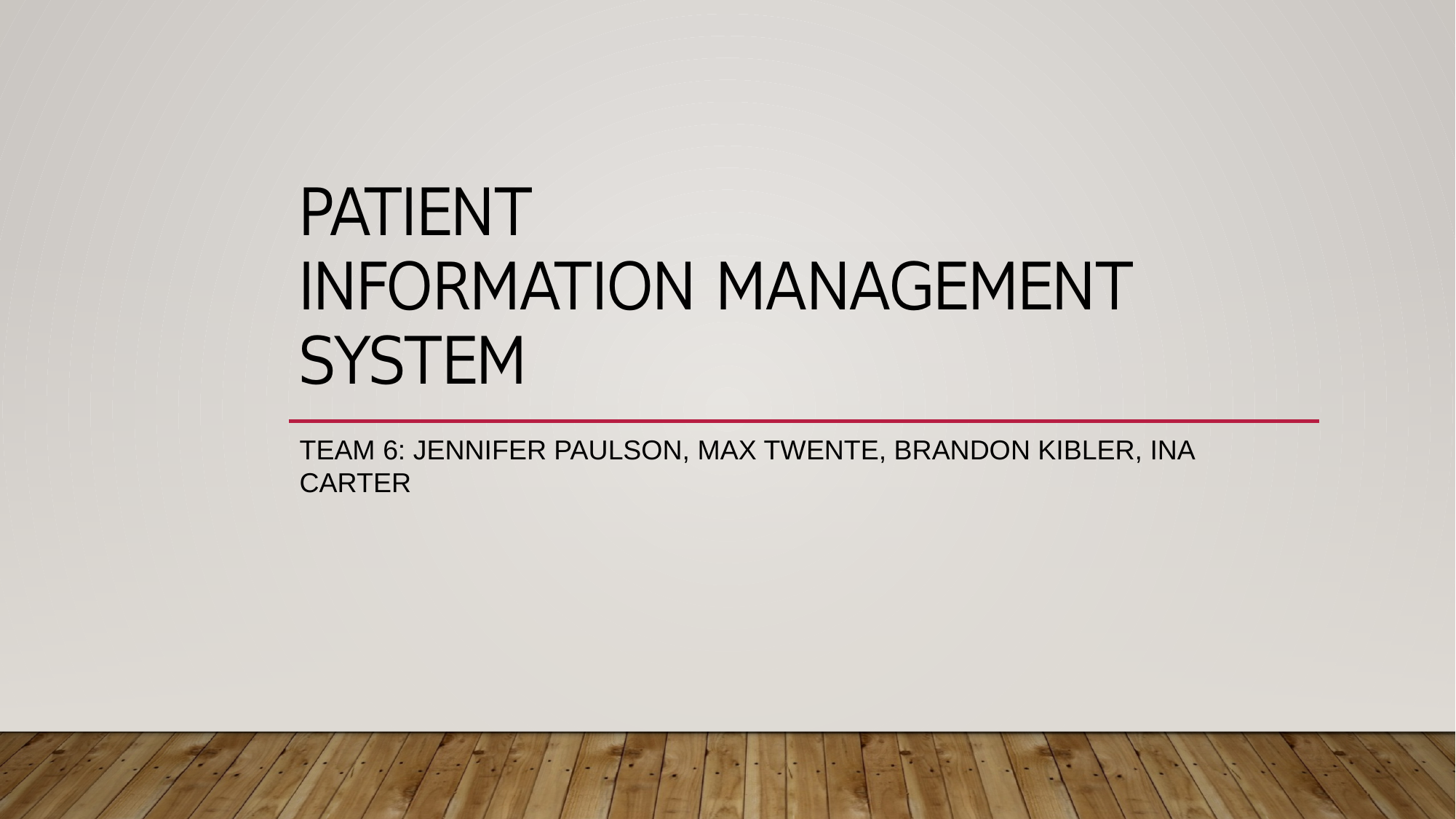

# Patient information management system
Team 6: Jennifer Paulson, Max Twente, Brandon Kibler, Ina Carter